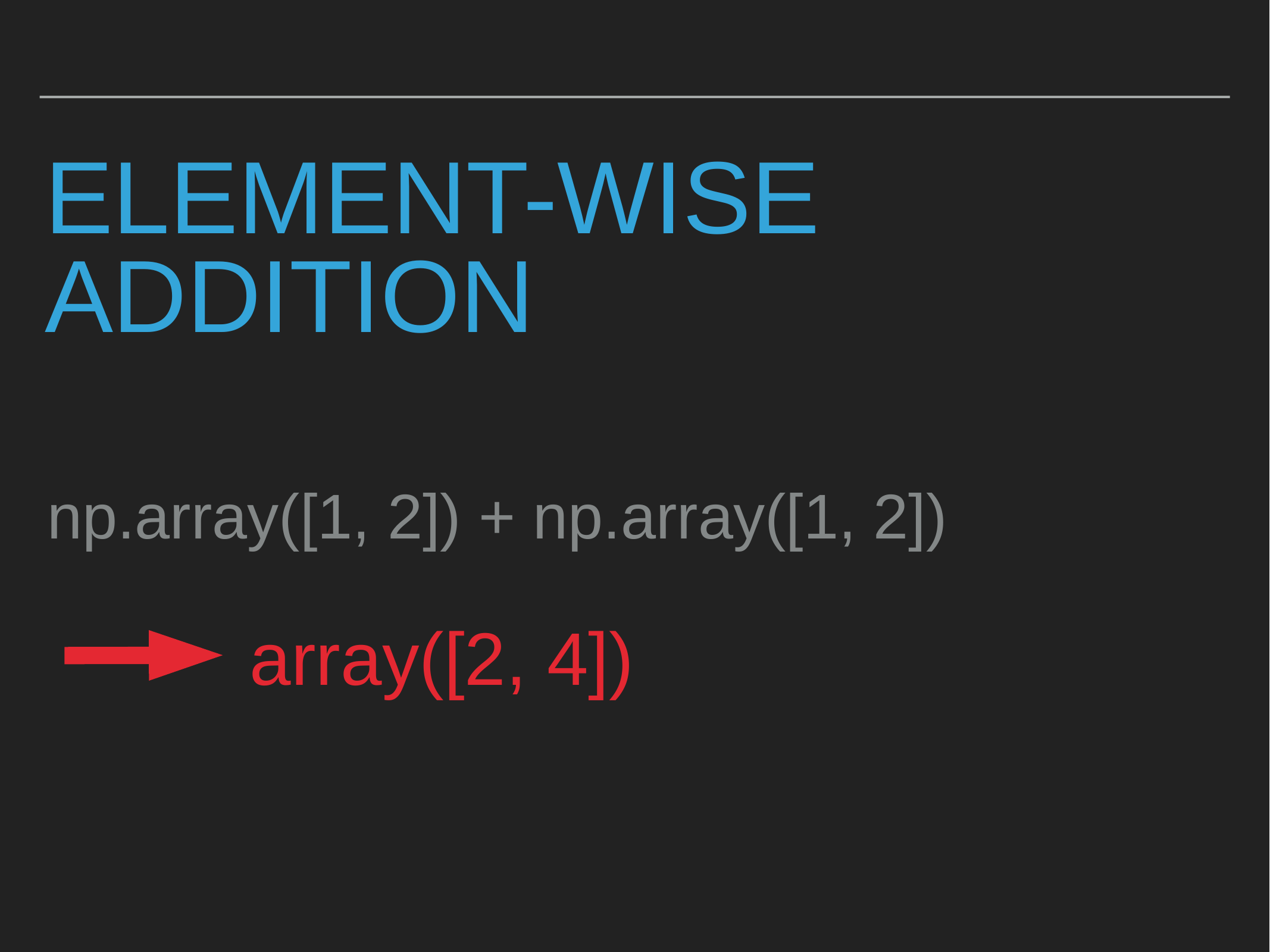

# Element-wise addition
np.array([1, 2]) + np.array([1, 2])

array([2, 4])